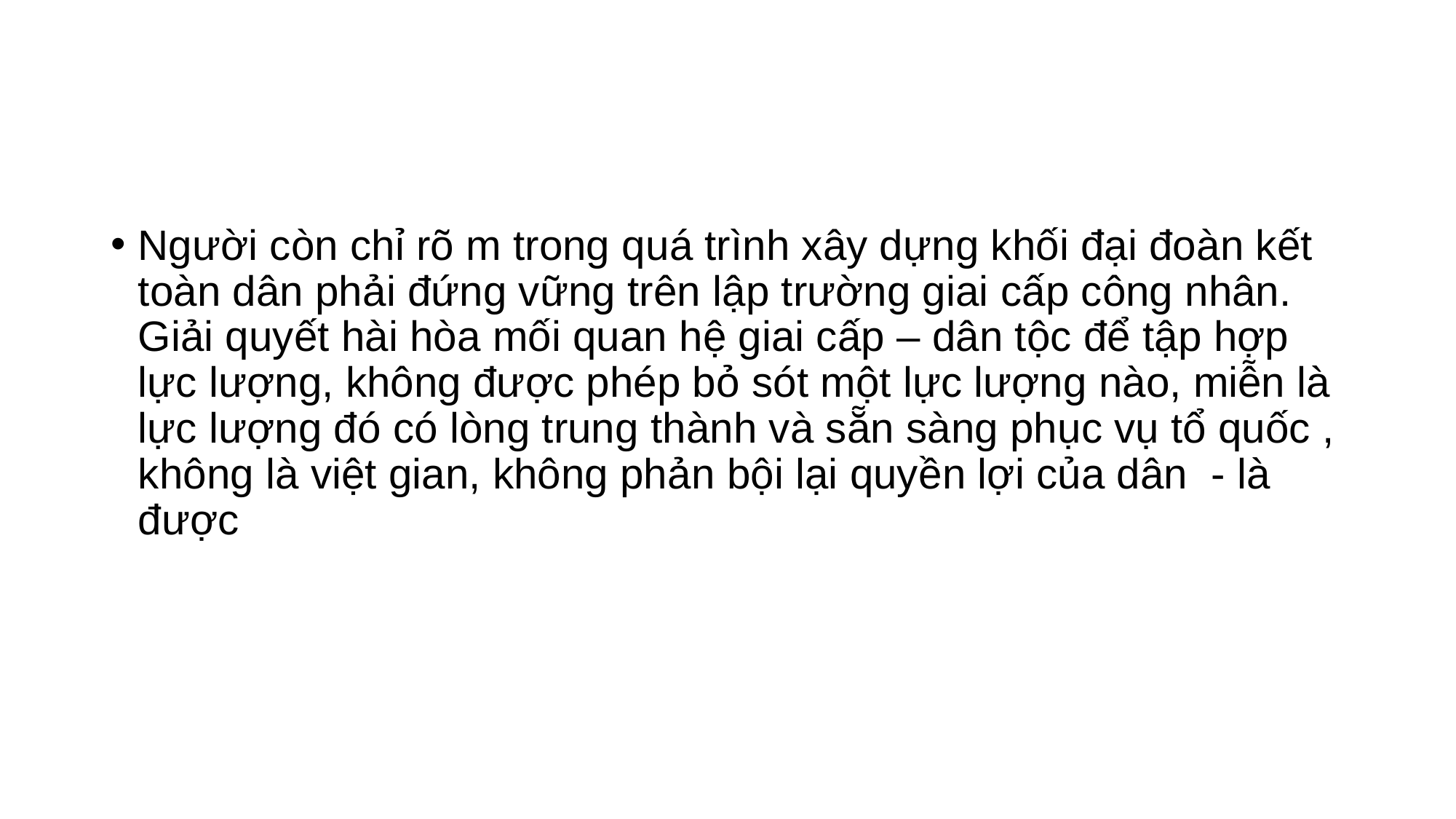

#
Người còn chỉ rõ m trong quá trình xây dựng khối đại đoàn kết toàn dân phải đứng vững trên lập trường giai cấp công nhân. Giải quyết hài hòa mối quan hệ giai cấp – dân tộc để tập hợp lực lượng, không được phép bỏ sót một lực lượng nào, miễn là lực lượng đó có lòng trung thành và sẵn sàng phục vụ tổ quốc , không là việt gian, không phản bội lại quyền lợi của dân  - là được